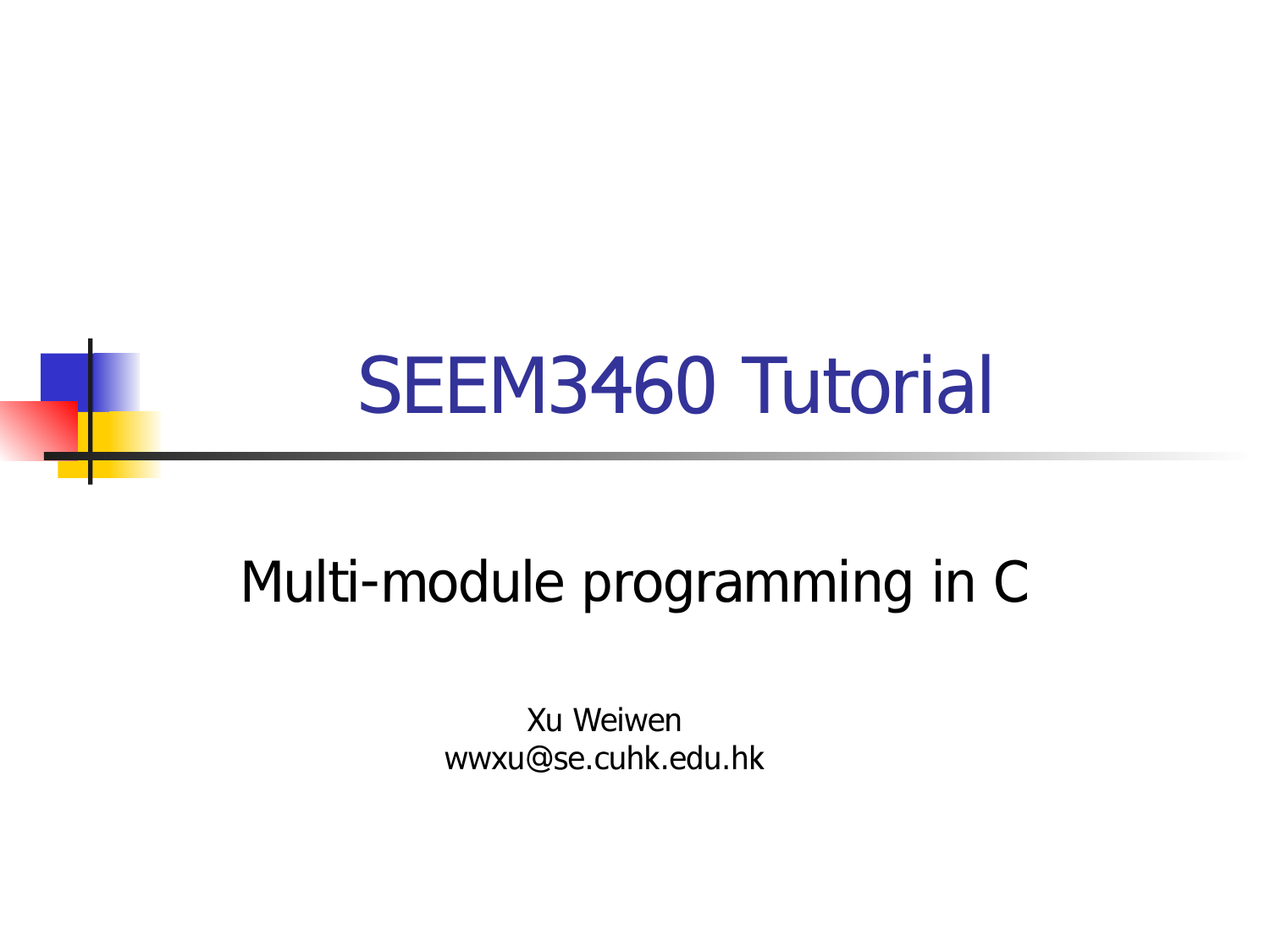

# SEEM3460 Tutorial
Multi-module programming in C

Xu Weiwen
wwxu@se.cuhk.edu.hk